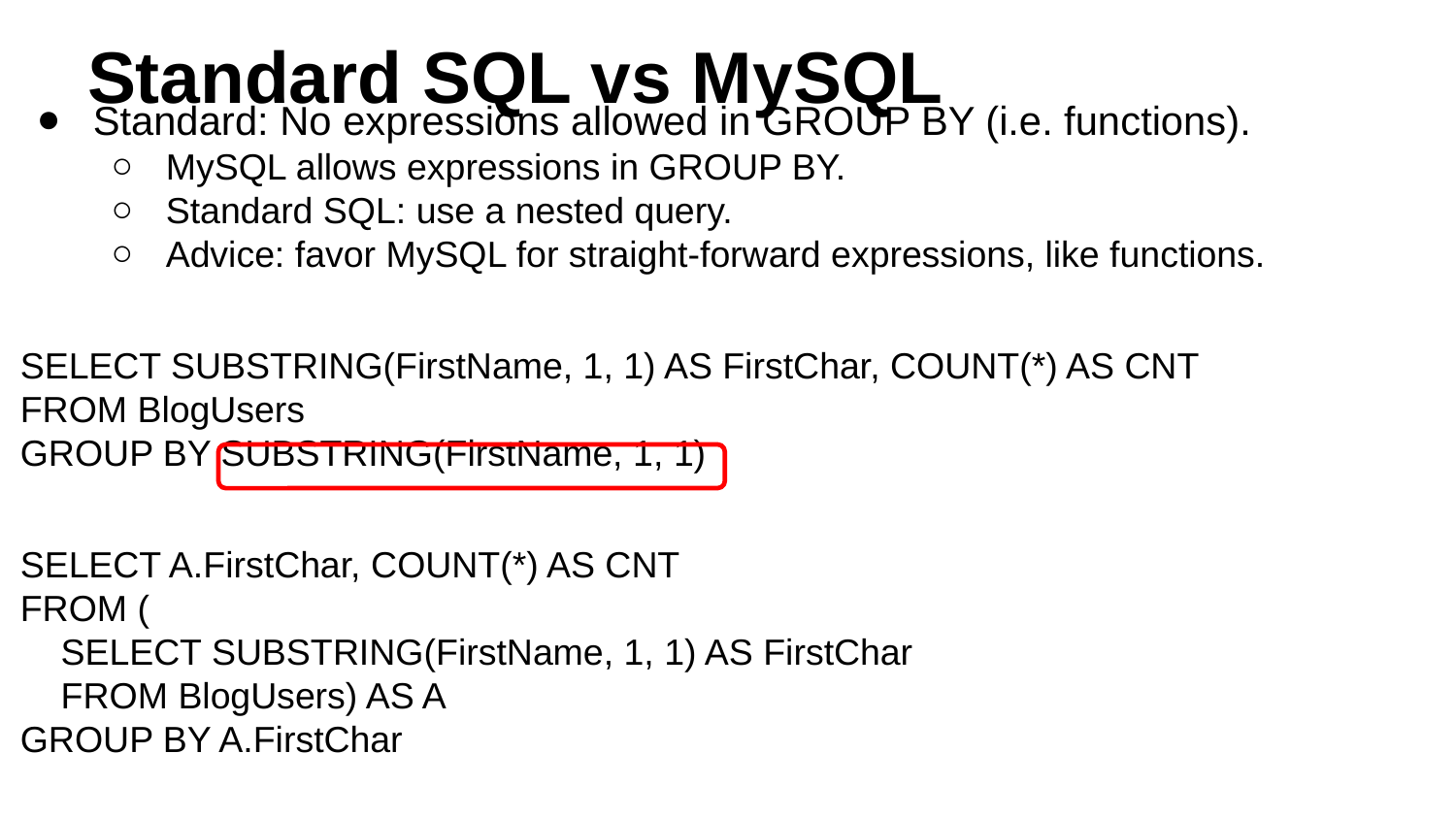

# Standard SQL vs MySQL
Standard: No expressions allowed in GROUP BY (i.e. functions).
MySQL allows expressions in GROUP BY.
Standard SQL: use a nested query.
Advice: favor MySQL for straight-forward expressions, like functions.

SELECT SUBSTRING(FirstName, 1, 1) AS FirstChar, COUNT(*) AS CNT
FROM BlogUsers
GROUP BY SUBSTRING(FirstName, 1, 1)

SELECT A.FirstChar, COUNT(*) AS CNT
FROM (
    SELECT SUBSTRING(FirstName, 1, 1) AS FirstChar
    FROM BlogUsers) AS A
GROUP BY A.FirstChar